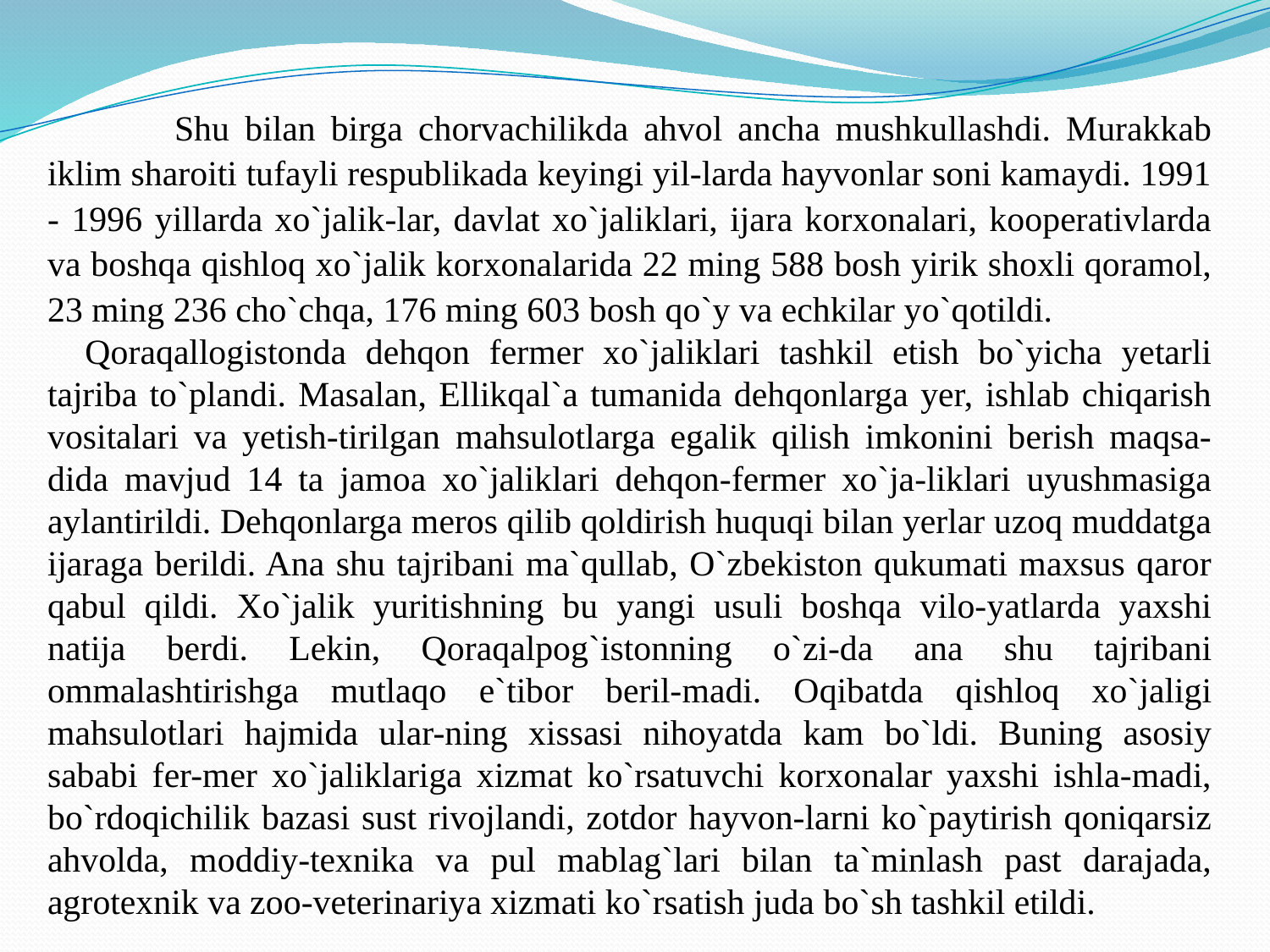

Shu bilan birga chorvachilikda ahvol ancha mushkullashdi. Murakkab iklim sharoiti tufayli respublikada keyingi yil-larda hayvonlar soni kamaydi. 1991 - 1996 yillarda xo`jalik-lar, davlat xo`jaliklari, ijara korxonalari, kooperativlarda va boshqa qishloq xo`jalik korxonalarida 22 ming 588 bosh yirik shoxli qoramol, 23 ming 236 cho`chqa, 176 ming 603 bosh qo`y va echkilar yo`qotildi.
	Qoraqallogistonda dehqon fermer xo`jaliklari tashkil etish bo`yicha yetarli tajriba to`plandi. Masalan, Ellikqal`a tumanida dehqonlarga yer, ishlab chiqarish vositalari va yetish-tirilgan mahsulotlarga egalik qilish imkonini berish maqsa-dida mavjud 14 ta jamoa xo`jaliklari dehqon-fermer xo`ja-liklari uyushmasiga aylantirildi. Dehqonlarga meros qilib qoldirish huquqi bilan yerlar uzoq muddatga ijaraga berildi. Ana shu tajribani ma`qullab, O`zbekiston qukumati maxsus qaror qabul qildi. Xo`jalik yuritishning bu yangi usuli boshqa vilo-yatlarda yaxshi natija berdi. Lekin, Qoraqalpog`istonning o`zi-da ana shu tajribani ommalashtirishga mutlaqo e`tibor beril-madi. Oqibatda qishloq xo`jaligi mahsulotlari hajmida ular-ning xissasi nihoyatda kam bo`ldi. Buning asosiy sababi fer-mer xo`jaliklariga xizmat ko`rsatuvchi korxonalar yaxshi ishla-madi, bo`rdoqichilik bazasi sust rivojlandi, zotdor hayvon-larni ko`paytirish qoniqarsiz ahvolda, moddiy-texnika va pul mablag`lari bilan ta`minlash past darajada, agrotexnik va zoo-veterinariya xizmati ko`rsatish juda bo`sh tashkil etildi.